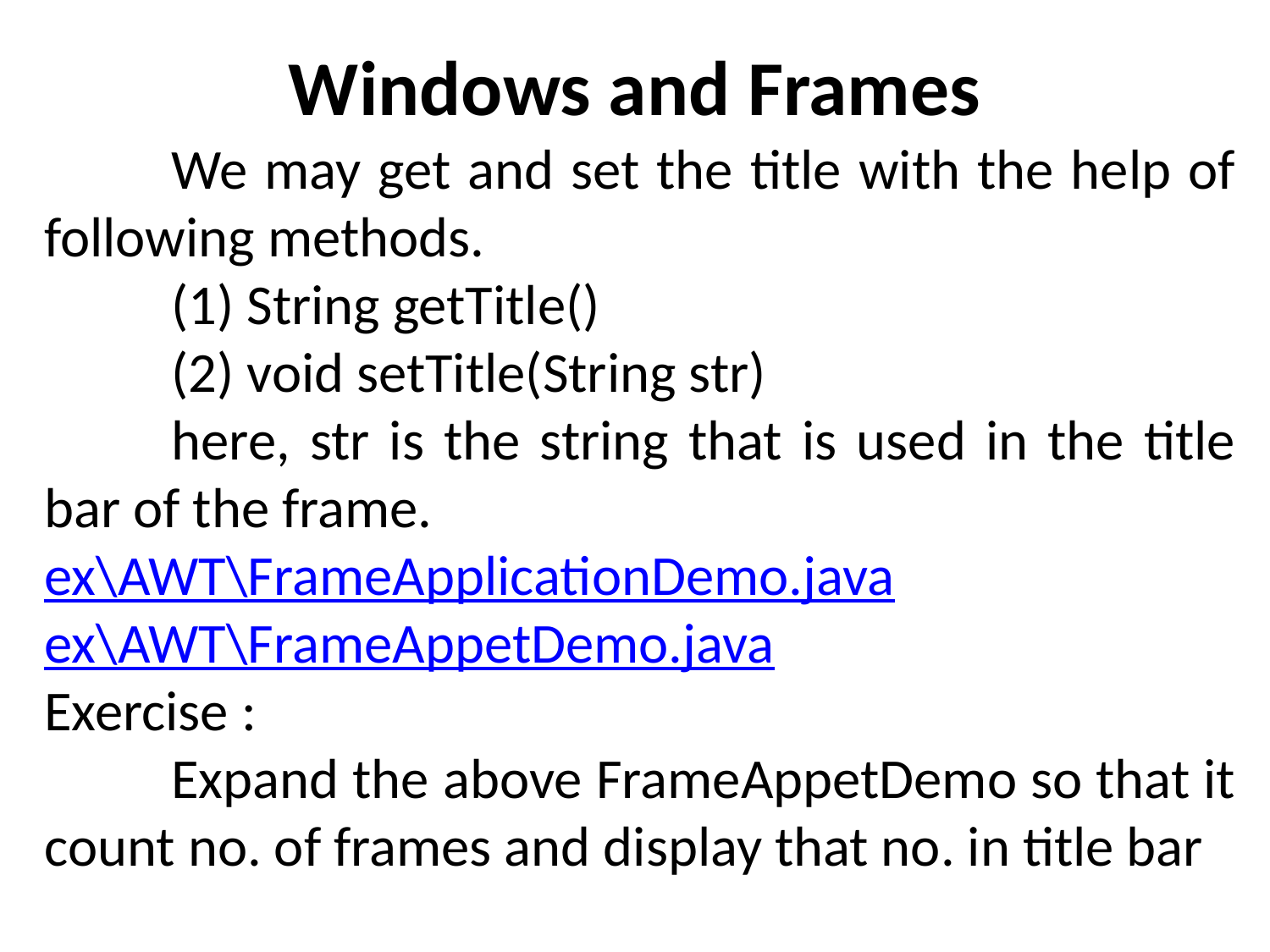

# Windows and Frames
	We may get and set the title with the help of following methods.
	(1) String getTitle()
	(2) void setTitle(String str)
	here, str is the string that is used in the title bar of the frame.
ex\AWT\FrameApplicationDemo.java
ex\AWT\FrameAppetDemo.java
Exercise :
	Expand the above FrameAppetDemo so that it count no. of frames and display that no. in title bar